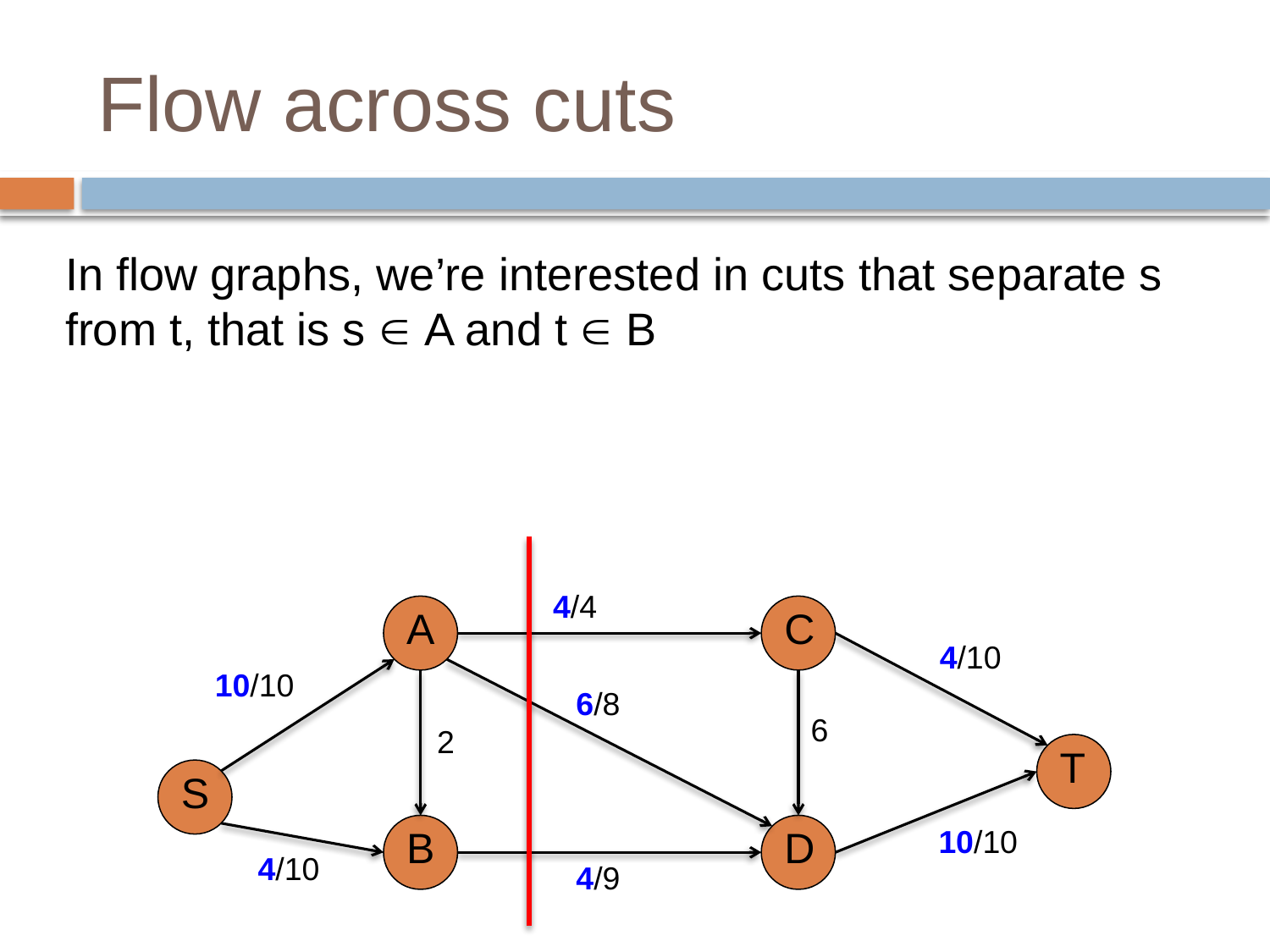

# Flow across cuts
In flow graphs, we’re interested in cuts that separate s from t, that is s ∈ A and t ∈ B
4/4

A

C
4/10
10/10
6/8
6
2

T

S

B

D
10/10
4/10
4/9